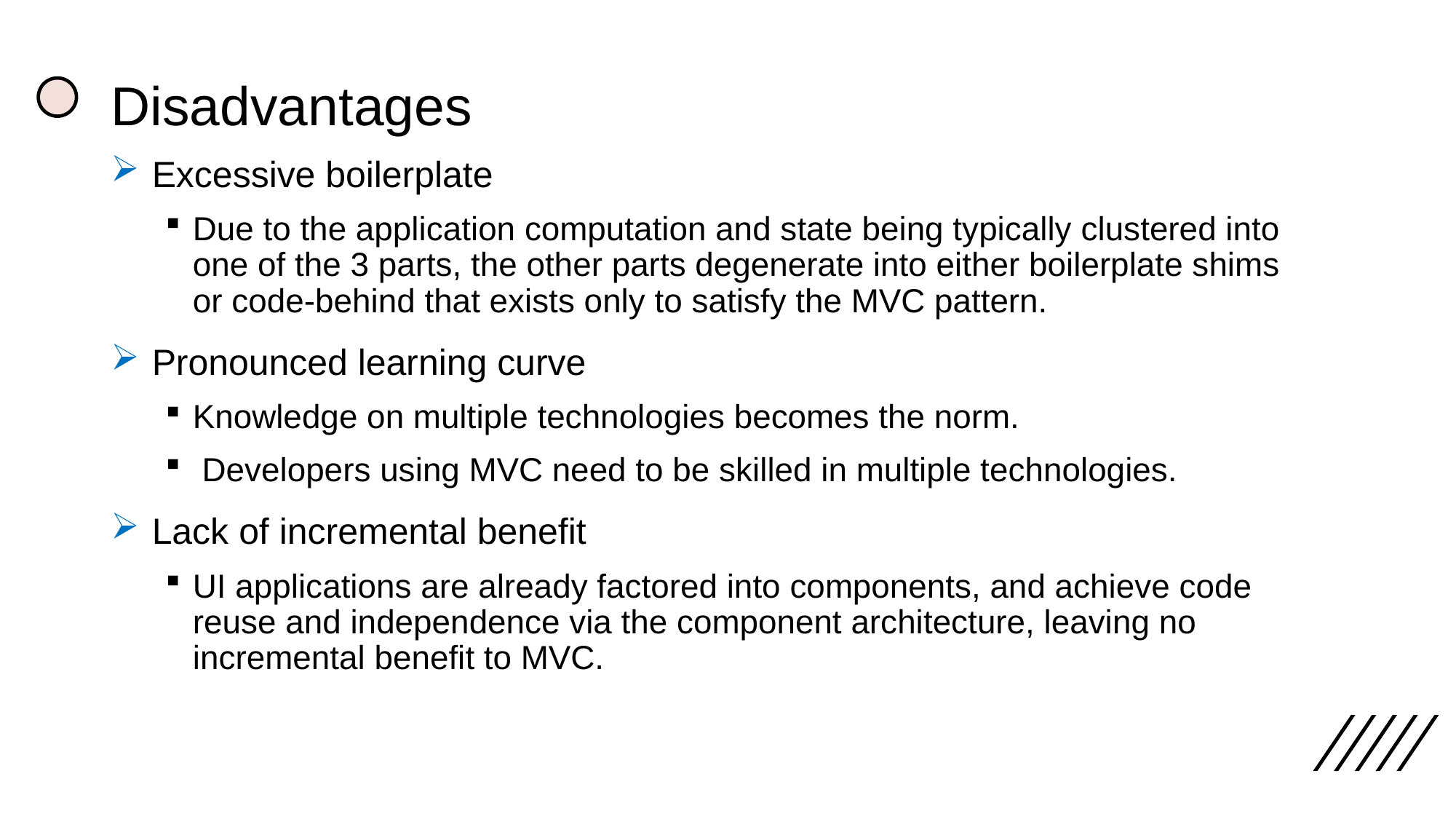

# Disadvantages
Excessive boilerplate
Due to the application computation and state being typically clustered into one of the 3 parts, the other parts degenerate into either boilerplate shims or code-behind that exists only to satisfy the MVC pattern.
Pronounced learning curve
Knowledge on multiple technologies becomes the norm.
 Developers using MVC need to be skilled in multiple technologies.
Lack of incremental benefit
UI applications are already factored into components, and achieve code reuse and independence via the component architecture, leaving no incremental benefit to MVC.